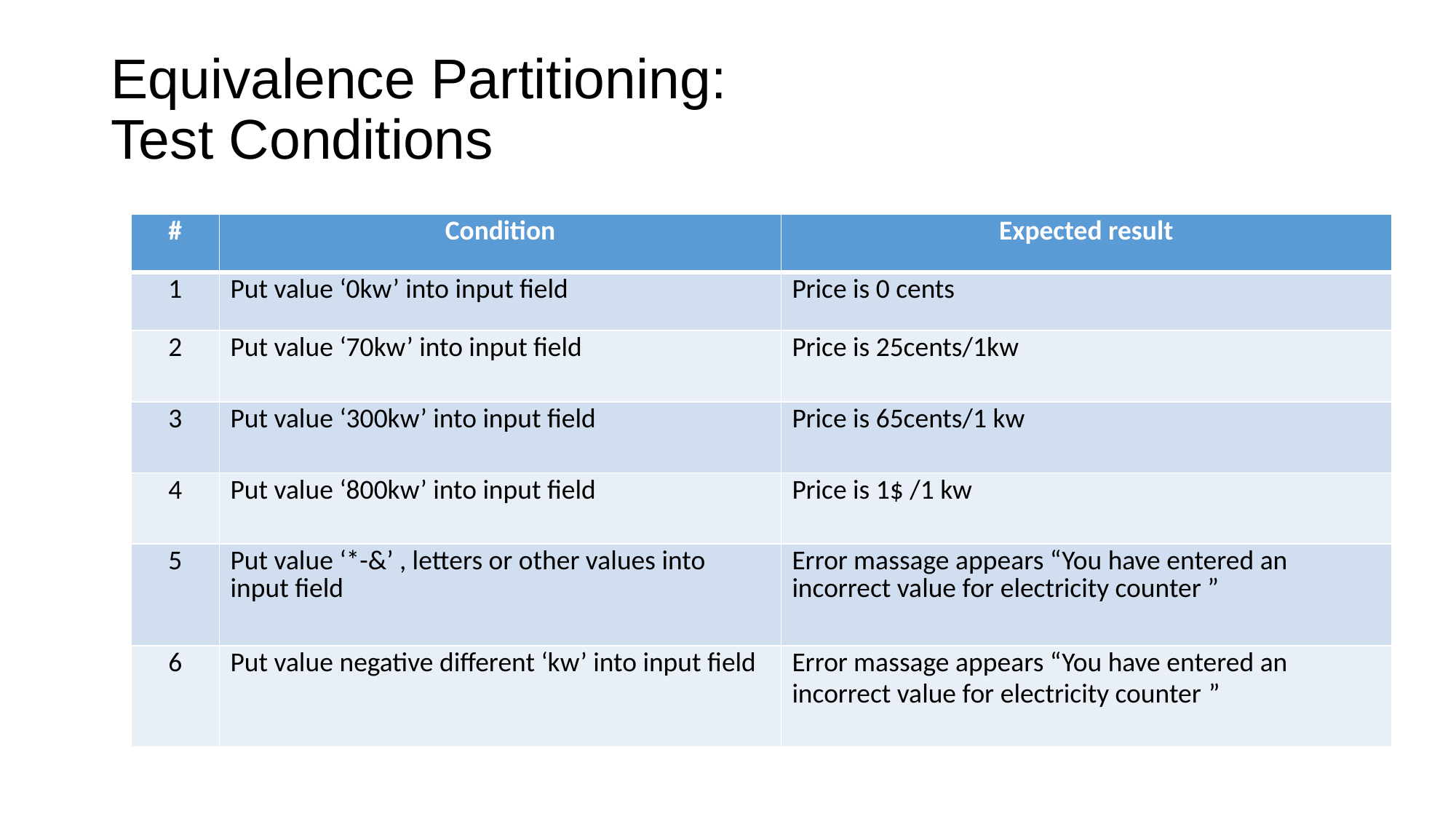

# Equivalence Partitioning: Test Conditions
| # | Condition | Expected result |
| --- | --- | --- |
| 1 | Put value ‘0kw’ into input field | Price is 0 cents |
| 2 | Put value ‘70kw’ into input field | Price is 25cents/1kw |
| 3 | Put value ‘300kw’ into input field | Price is 65cents/1 kw |
| 4 | Put value ‘800kw’ into input field | Price is 1$ /1 kw |
| 5 | Put value ‘\*-&’ , letters or other values into input field | Error massage appears “You have entered an incorrect value for electricity counter ” |
| 6 | Put value negative different ‘kw’ into input field | Error massage appears “You have entered an incorrect value for electricity counter ” |